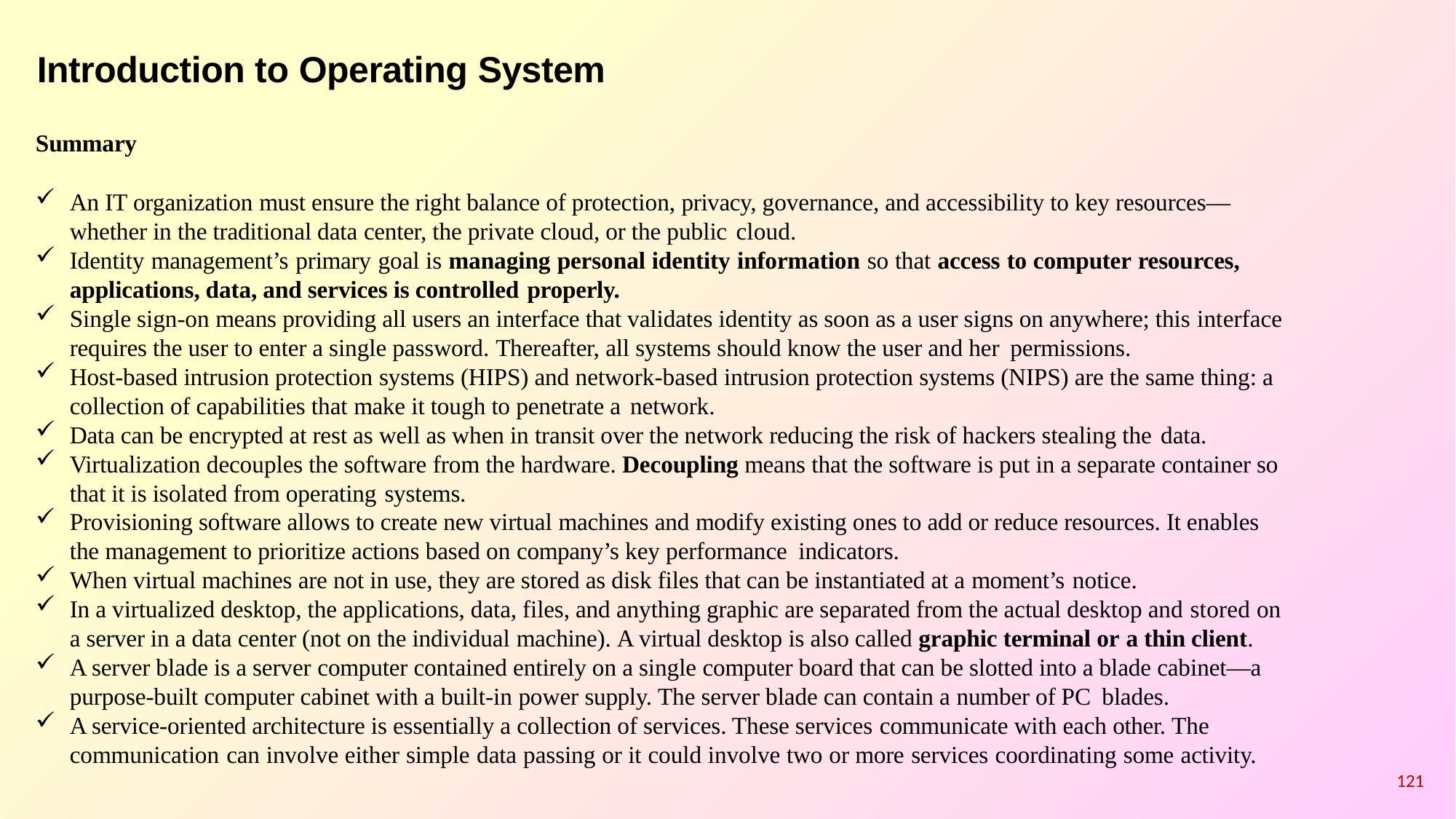

# Introduction to Operating System
Summary

An IT organization must ensure the right balance of protection, privacy, governance, and accessibility to key resources—  whether in the traditional data center, the private cloud, or the public cloud.
Identity management’s primary goal is managing personal identity information so that access to computer resources,
applications, data, and services is controlled properly.
Single sign-on means providing all users an interface that validates identity as soon as a user signs on anywhere; this interface  requires the user to enter a single password. Thereafter, all systems should know the user and her permissions.
Host-based intrusion protection systems (HIPS) and network-based intrusion protection systems (NIPS) are the same thing: a  collection of capabilities that make it tough to penetrate a network.
Data can be encrypted at rest as well as when in transit over the network reducing the risk of hackers stealing the data.
Virtualization decouples the software from the hardware. Decoupling means that the software is put in a separate container so  that it is isolated from operating systems.
Provisioning software allows to create new virtual machines and modify existing ones to add or reduce resources. It enables  the management to prioritize actions based on company’s key performance indicators.
When virtual machines are not in use, they are stored as disk files that can be instantiated at a moment’s notice.
In a virtualized desktop, the applications, data, files, and anything graphic are separated from the actual desktop and stored on  a server in a data center (not on the individual machine). A virtual desktop is also called graphic terminal or a thin client.
A server blade is a server computer contained entirely on a single computer board that can be slotted into a blade cabinet—a  purpose-built computer cabinet with a built-in power supply. The server blade can contain a number of PC blades.
A service-oriented architecture is essentially a collection of services. These services communicate with each other. The  communication can involve either simple data passing or it could involve two or more services coordinating some activity.
121